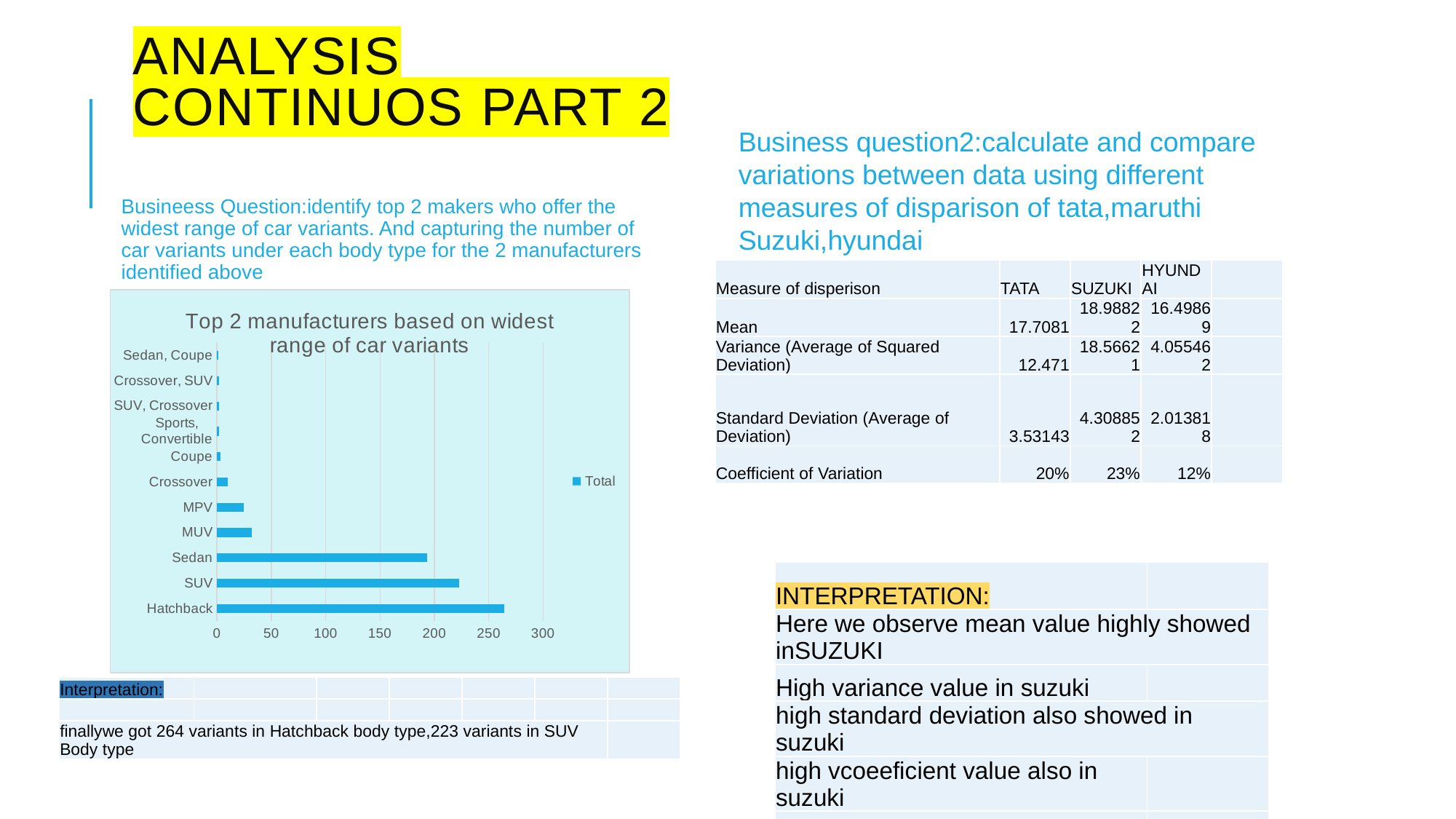

# Analysis continuos part 2
Business question2:calculate and compare variations between data using different measures of disparison of tata,maruthi Suzuki,hyundai
Busineess Question:identify top 2 makers who offer the widest range of car variants. And capturing the number of car variants under each body type for the 2 manufacturers identified above

| Measure of disperison | TATA | SUZUKI | HYUNDAI |  |
| --- | --- | --- | --- | --- |
| Mean | 17.7081 | 18.98822 | 16.49869 |  |
| Variance (Average of Squared Deviation) | 12.471 | 18.56621 | 4.055462 |  |
| Standard Deviation (Average of Deviation) | 3.53143 | 4.308852 | 2.013818 |  |
| Coefficient of Variation | 20% | 23% | 12% |  |

### Chart: Top 2 manufacturers based on widest range of car variants

| Category | Total |
|---|---|
| Hatchback | 264.0 |
| SUV | 223.0 |
| Sedan | 193.0 |
| MUV | 32.0 |
| MPV | 25.0 |
| Crossover | 10.0 |
| Coupe | 3.0 |
| Sports, Convertible | 2.0 |
| SUV, Crossover | 2.0 |
| Crossover, SUV | 2.0 |
| Sedan, Coupe | 1.0 |
| INTERPRETATION: |  |
| --- | --- |
| Here we observe mean value highly showed inSUZUKI |  |
| High variance value in suzuki |  |
| high standard deviation also showed in suzuki |  |
| high vcoeeficient value also in suzuki |  |
|  |  |
| Interpretation: |  |  |  |  |  |  |
| --- | --- | --- | --- | --- | --- | --- |
|  |  |  |  |  |  |  |
| finallywe got 264 variants in Hatchback body type,223 variants in SUV Body type |  |  |  |  |  |  |